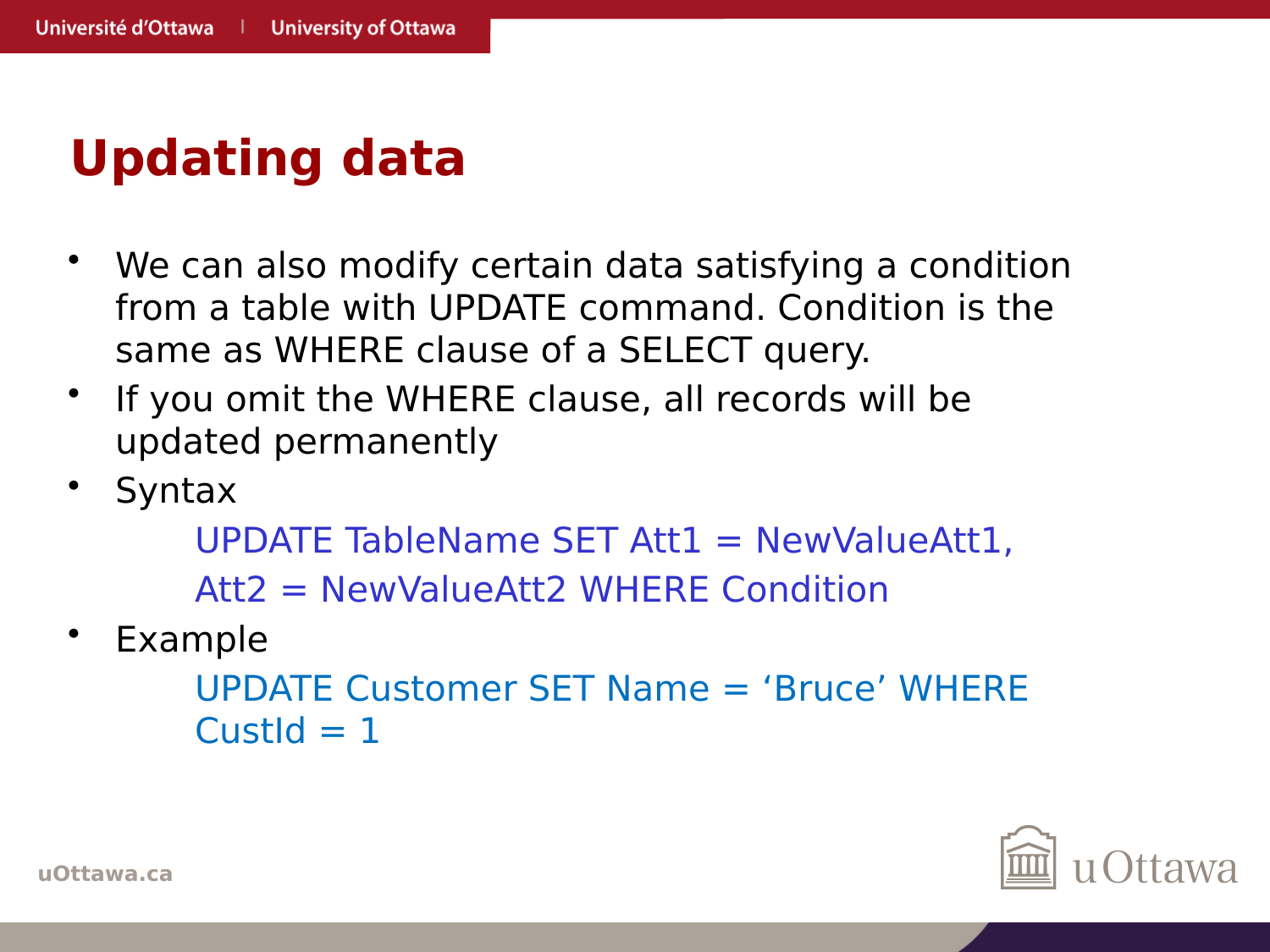

# Updating data
We can also modify certain data satisfying a condition from a table with UPDATE command. Condition is the same as WHERE clause of a SELECT query.
If you omit the WHERE clause, all records will be updated permanently
Syntax
	UPDATE TableName SET Att1 = NewValueAtt1,
	Att2 = NewValueAtt2 WHERE Condition
Example
	UPDATE Customer SET Name = ‘Bruce’ WHERE 	 	CustId = 1